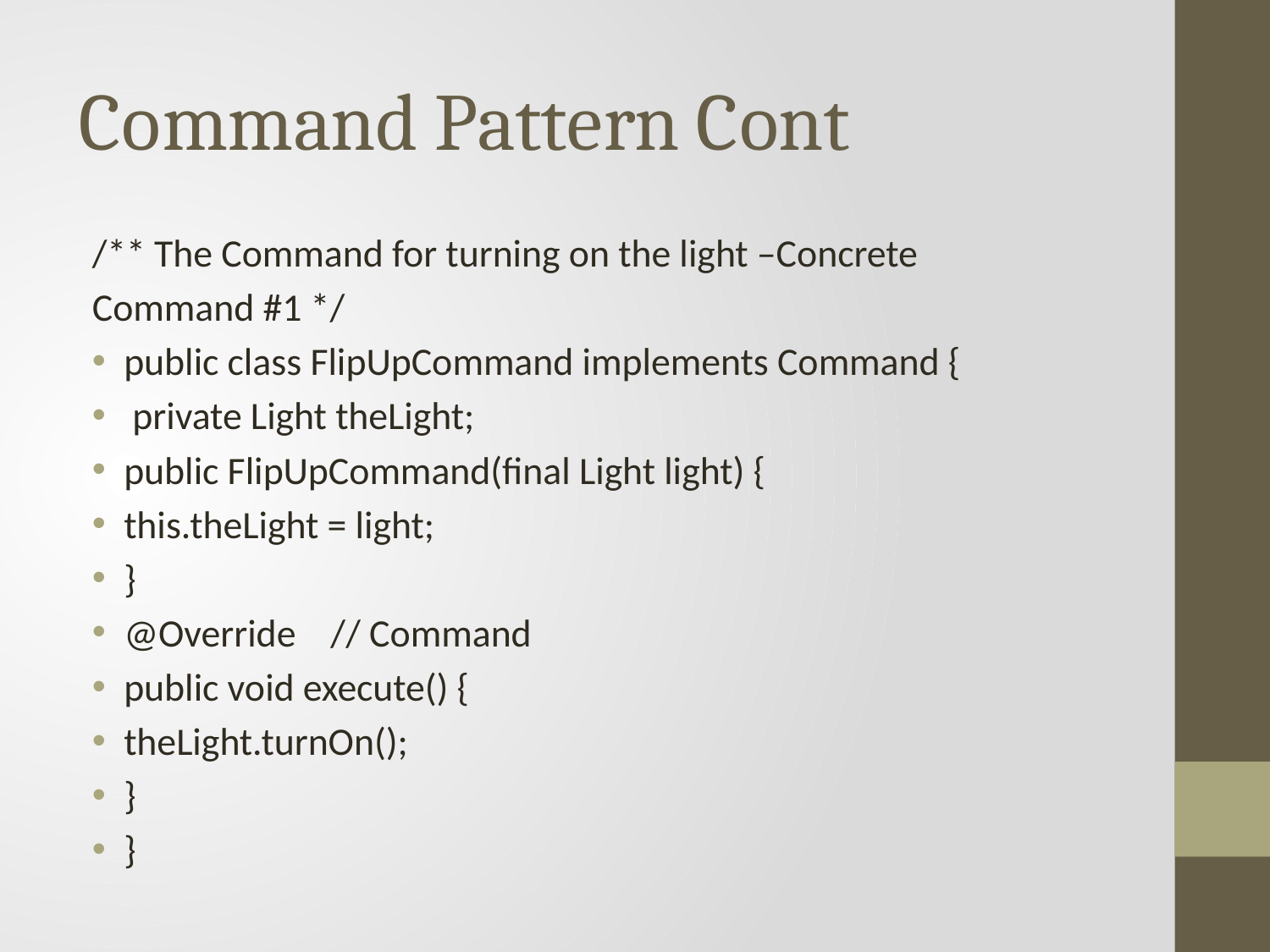

# Command Pattern Cont
/** The Command for turning on the light –Concrete
Command #1 */
public class FlipUpCommand implements Command {
 private Light theLight;
public FlipUpCommand(final Light light) {
this.theLight = light;
}
@Override    // Command
public void execute() {
theLight.turnOn();
}
}